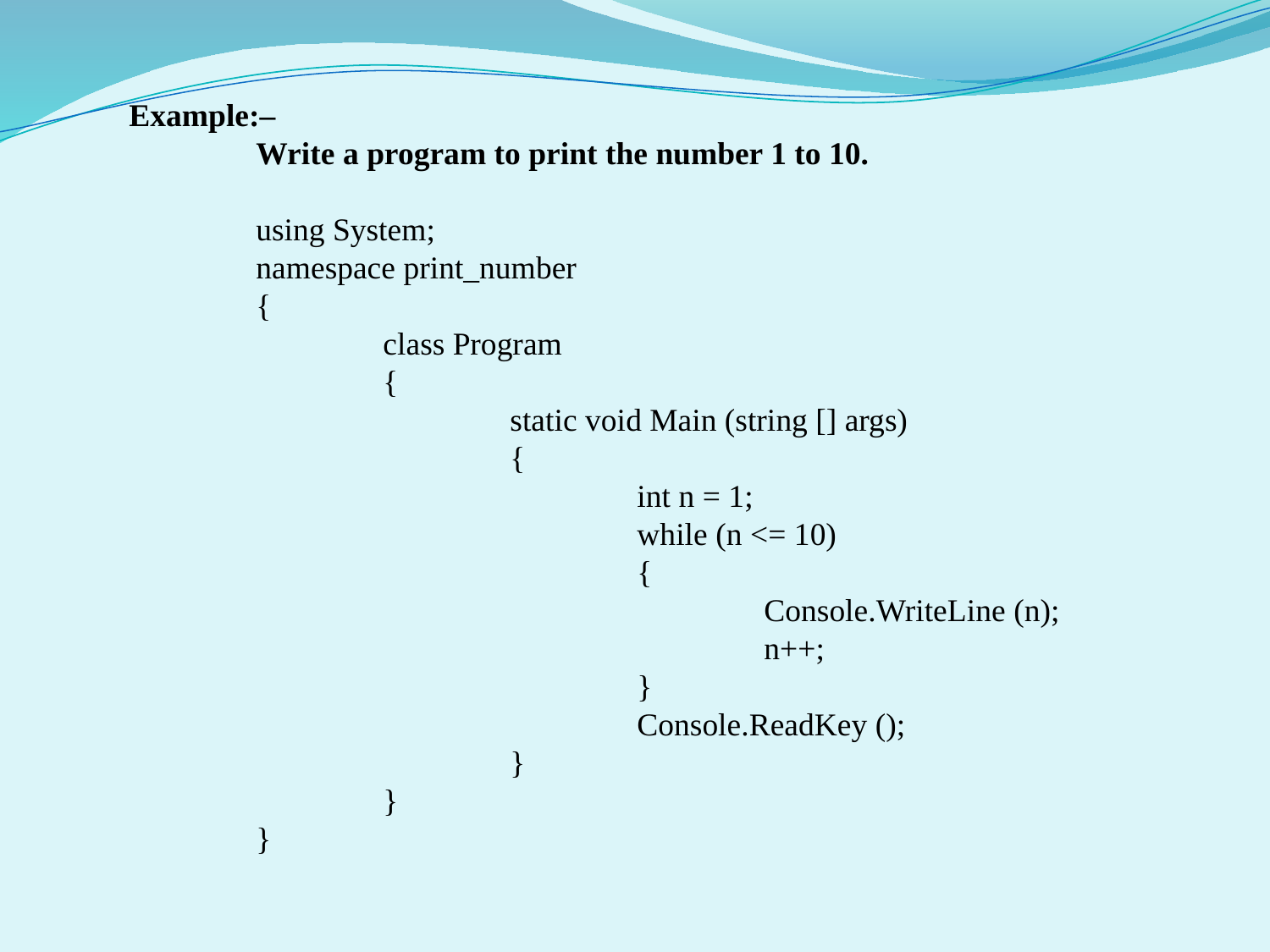

Example:–
	Write a program to print the number 1 to 10.

	using System;
	namespace print_number
	{
		class Program
		{
			static void Main (string [] args)
			{
				int n = 1;
				while (n <= 10)
				{
					Console.WriteLine (n);
					n++;
				}
				Console.ReadKey ();
			}
		}
	}